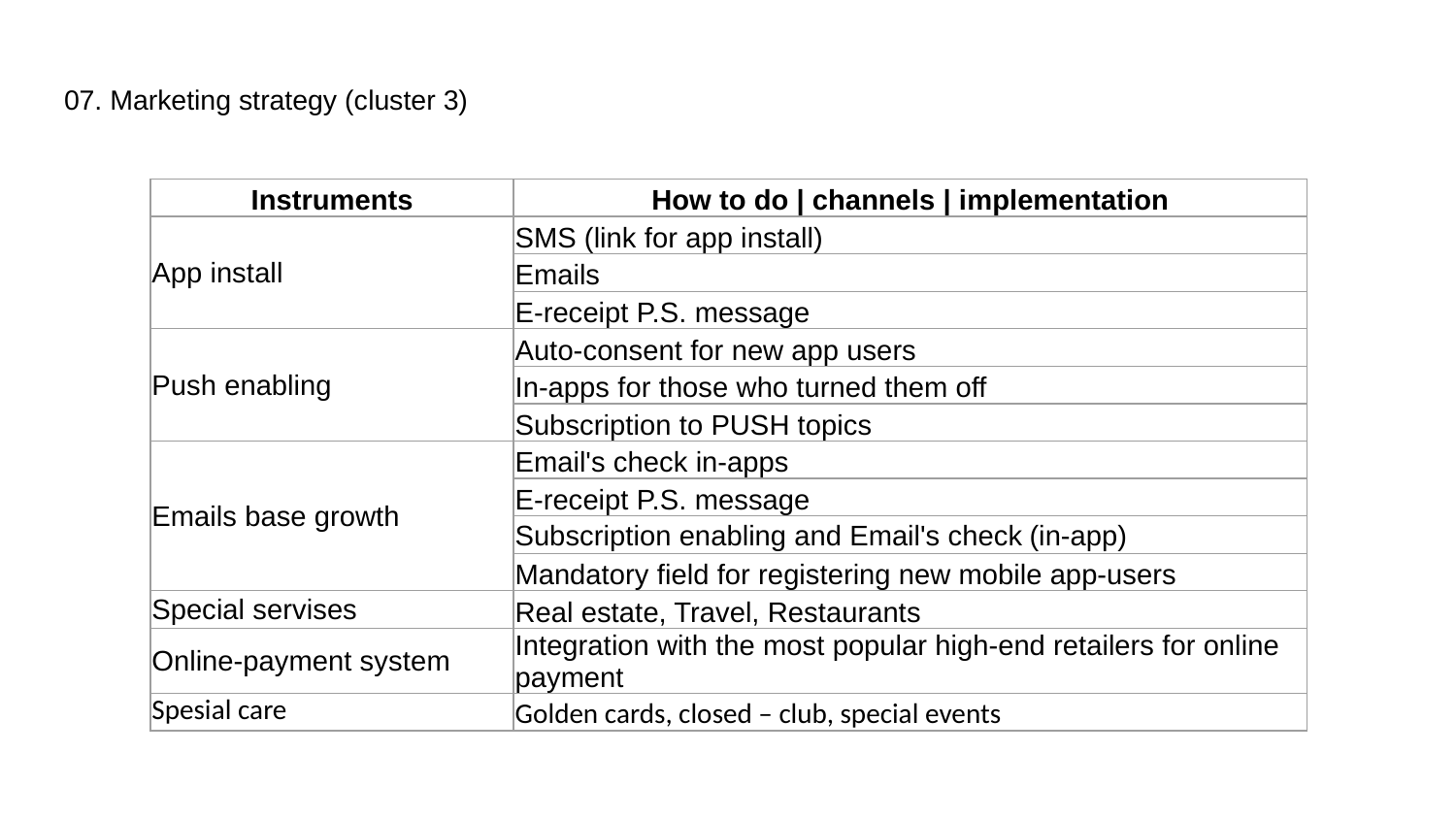

# 07. Marketing strategy (cluster 3)
| Instruments | How to do | channels | implementation |
| --- | --- |
| App install | SMS (link for app install) |
|  | Emails |
|  | E-receipt P.S. message |
| Push enabling | Auto-consent for new app users |
|  | In-apps for those who turned them off |
|  | Subscription to PUSH topics |
| Emails base growth | Email's check in-apps |
|  | E-receipt P.S. message |
|  | Subscription enabling and Email's check (in-app) |
|  | Mandatory field for registering new mobile app-users |
| Special servises | Real estate, Travel, Restaurants |
| Online-payment system | Integration with the most popular high-end retailers for online payment |
| Spesial care | Golden cards, closed – club, special events |